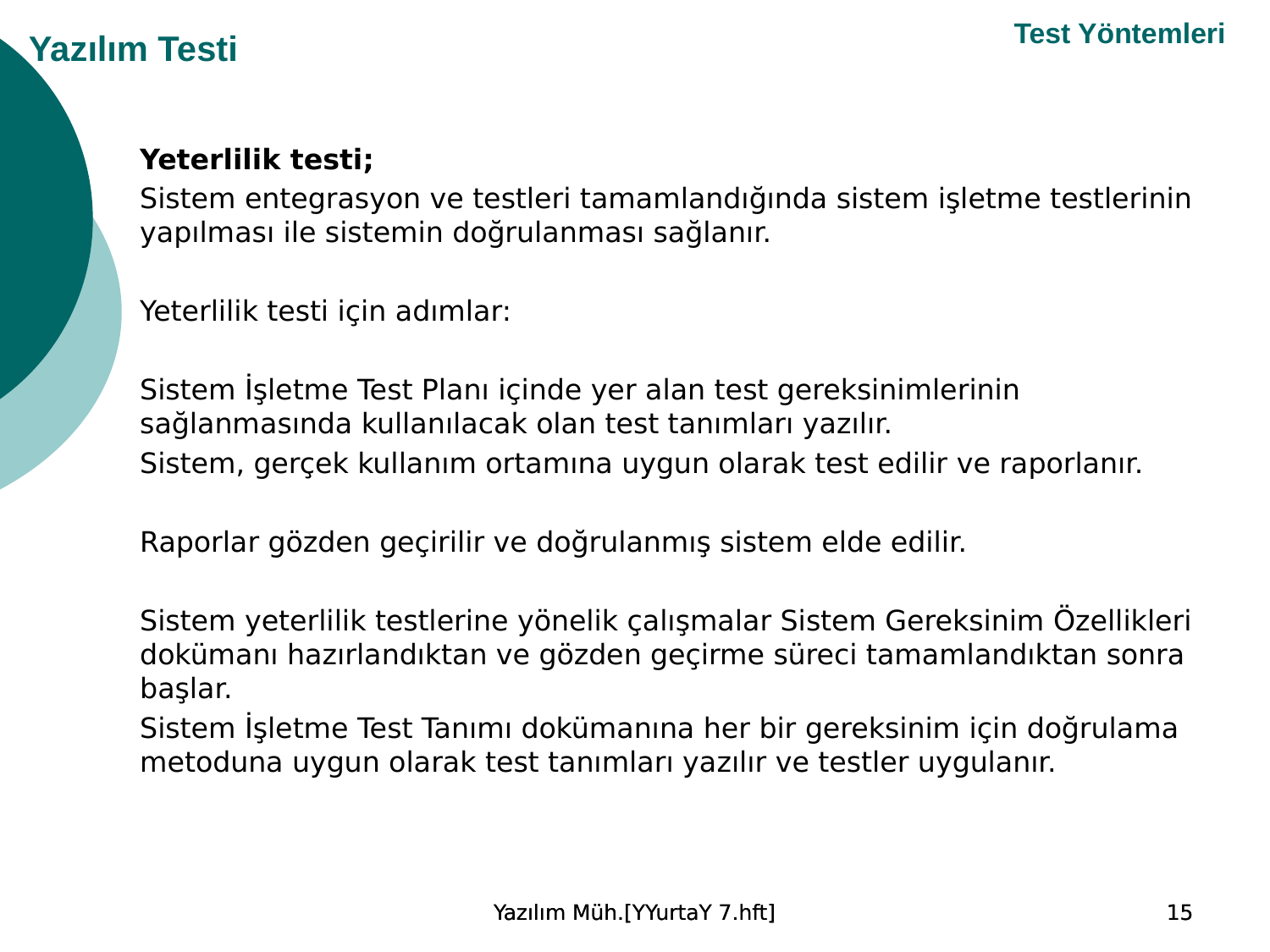

Test Yöntemleri
Yazılım Testi

Yeterlilik testi;
Sistem entegrasyon ve testleri tamamlandığında sistem işletme testlerinin yapılması ile sistemin doğrulanması sağlanır.

Yeterlilik testi için adımlar:

Sistem İşletme Test Planı içinde yer alan test gereksinimlerinin sağlanmasında kullanılacak olan test tanımları yazılır.
Sistem, gerçek kullanım ortamına uygun olarak test edilir ve raporlanır.

Raporlar gözden geçirilir ve doğrulanmış sistem elde edilir.

Sistem yeterlilik testlerine yönelik çalışmalar Sistem Gereksinim Özellikleri dokümanı hazırlandıktan ve gözden geçirme süreci tamamlandıktan sonra başlar.
Sistem İşletme Test Tanımı dokümanına her bir gereksinim için doğrulama metoduna uygun olarak test tanımları yazılır ve testler uygulanır.
Yazılım Müh.[YYurtaY 7.hft]
Yazılım Müh.[YYurtaY 7.hft]
15
15